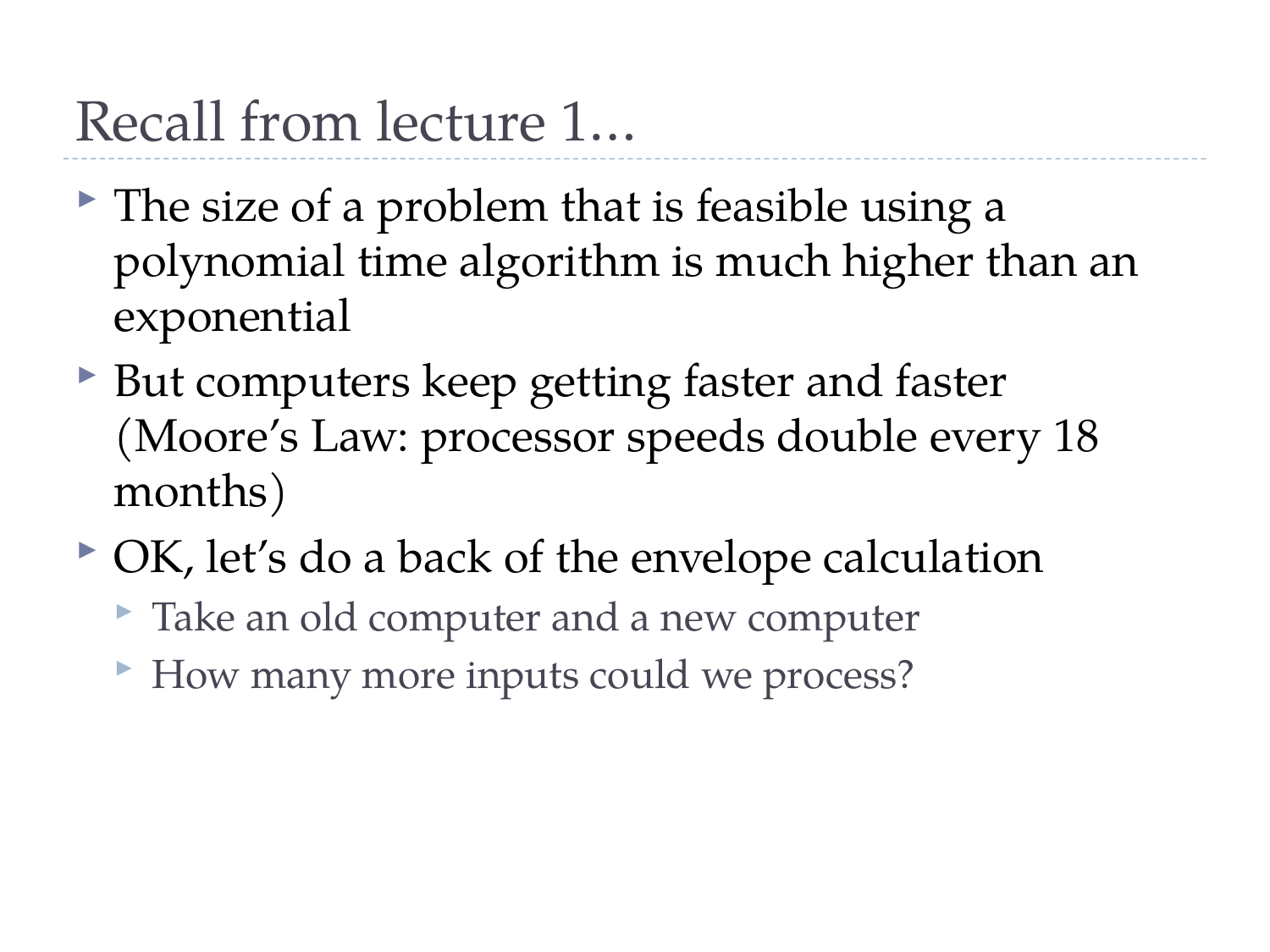

# Recall from lecture 1…
The size of a problem that is feasible using a polynomial time algorithm is much higher than an exponential
But computers keep getting faster and faster (Moore’s Law: processor speeds double every 18 months)
OK, let’s do a back of the envelope calculation
Take an old computer and a new computer
How many more inputs could we process?